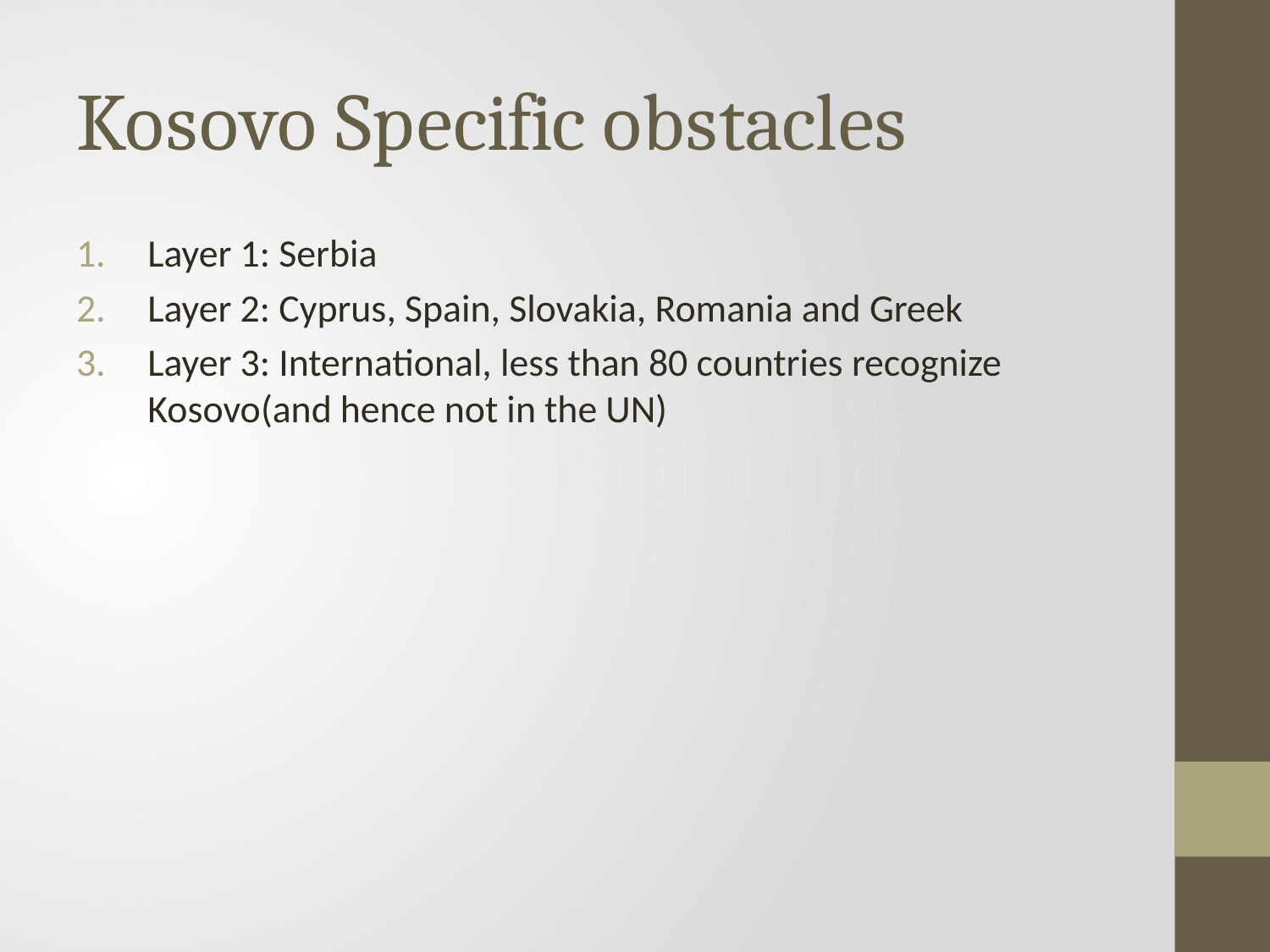

# Kosovo Specific obstacles
Layer 1: Serbia
Layer 2: Cyprus, Spain, Slovakia, Romania and Greek
Layer 3: International, less than 80 countries recognize Kosovo(and hence not in the UN)